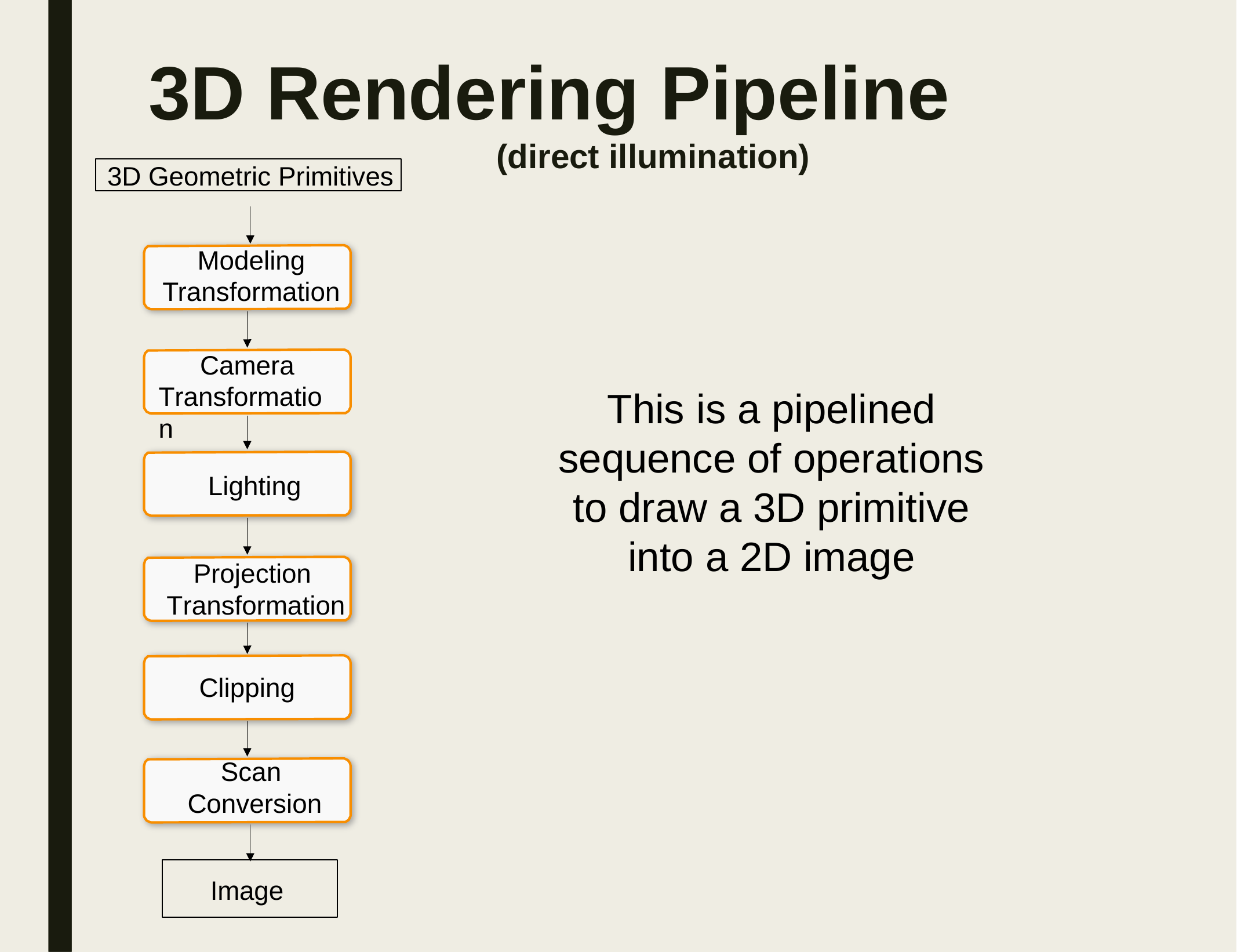

3D Rendering Pipeline
				(direct illumination)
3D Geometric Primitives

Modeling Transformation

Camera Transformation

This is a pipelined sequence of operations to draw a 3D primitive into a 2D image

Lighting

Projection
Transformation

Clipping

Scan
Conversion

Image